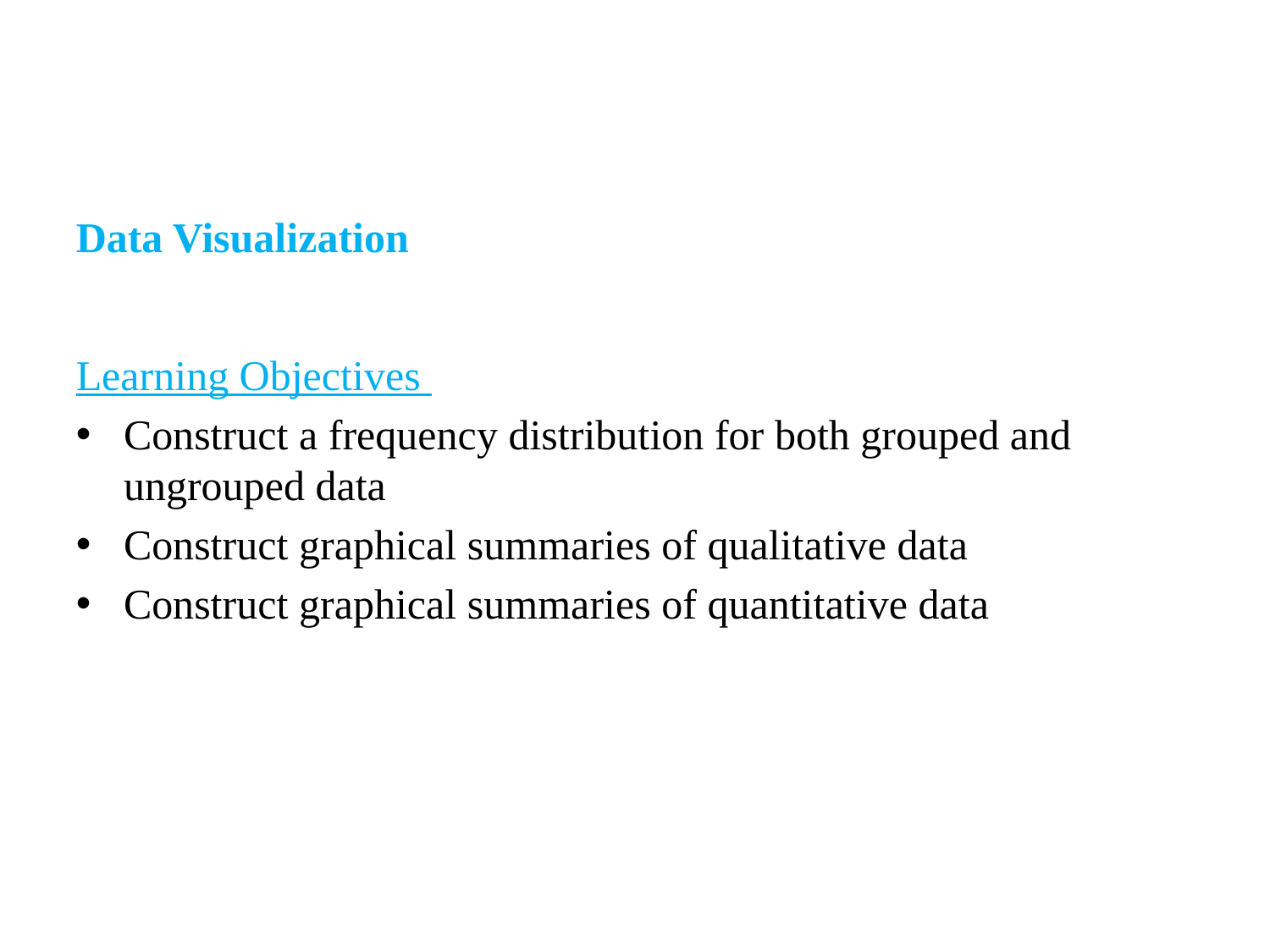

Data Visualization

Learning Objectives
Construct a frequency distribution for both grouped and ungrouped data
Construct graphical summaries of qualitative data
Construct graphical summaries of quantitative data